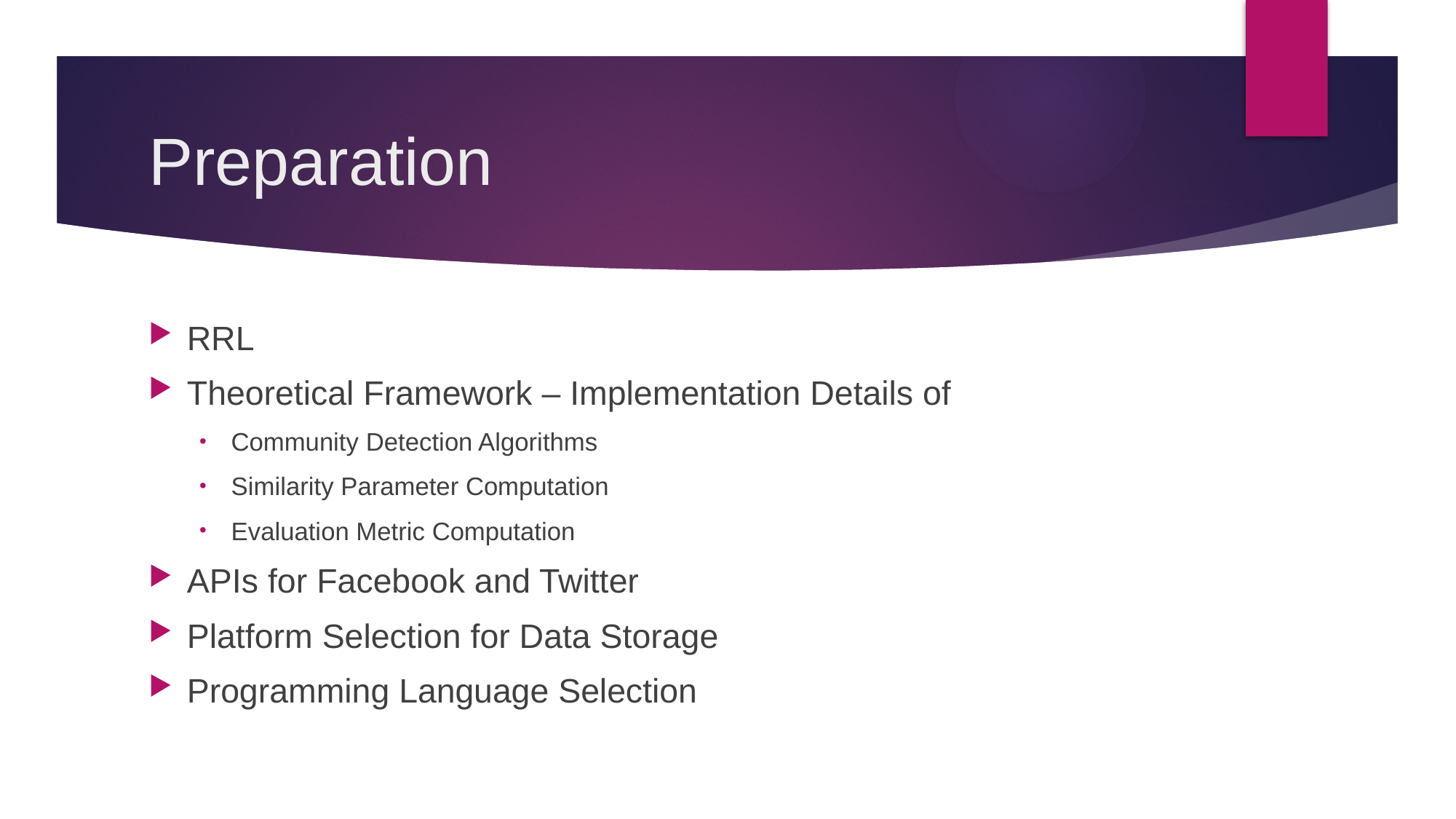

# Preparation
RRL
Theoretical Framework – Implementation Details of
Community Detection Algorithms
Similarity Parameter Computation
Evaluation Metric Computation
APIs for Facebook and Twitter
Platform Selection for Data Storage
Programming Language Selection